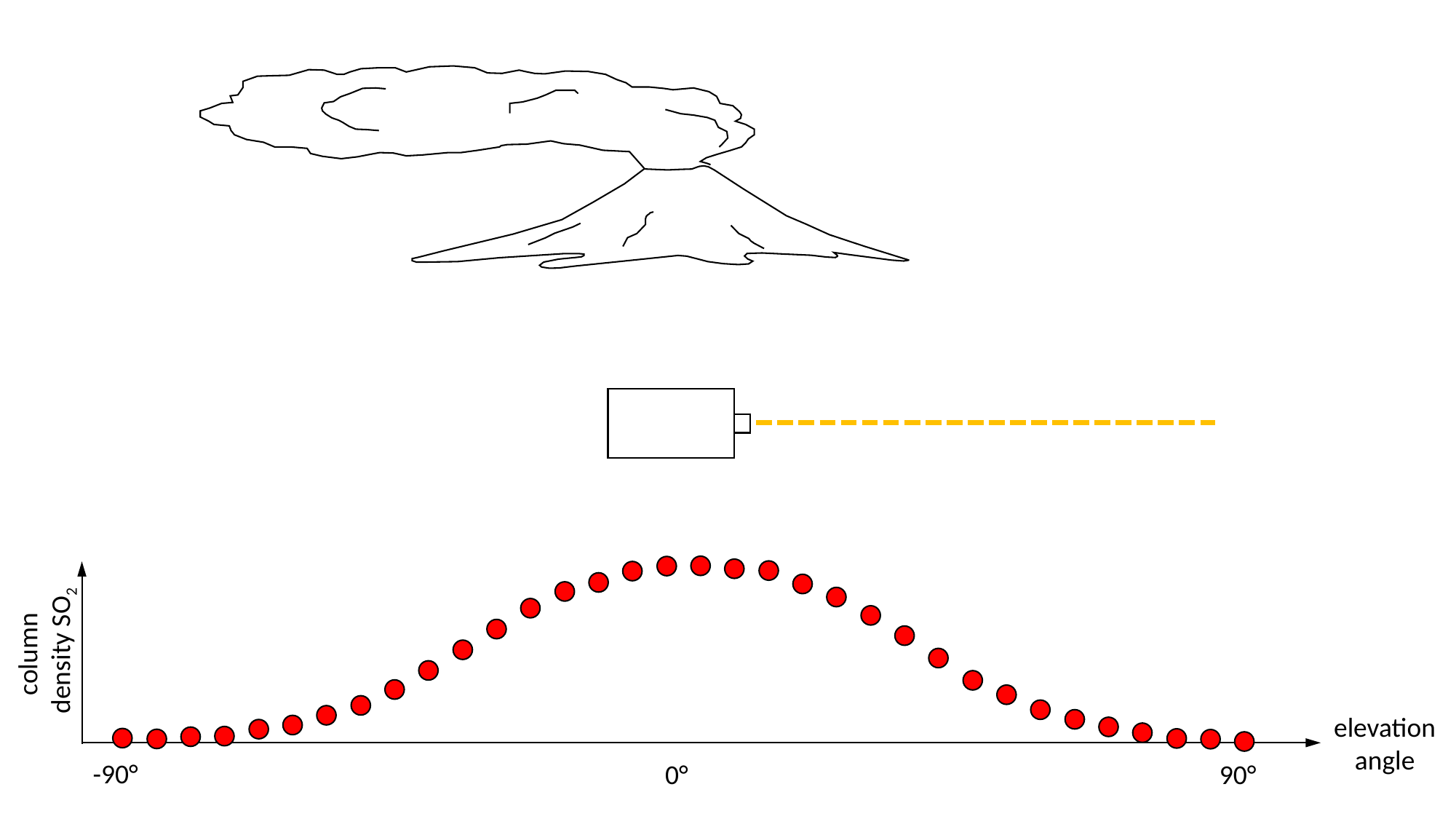

column
density SO2

elevation angle

-90°
0°
90°